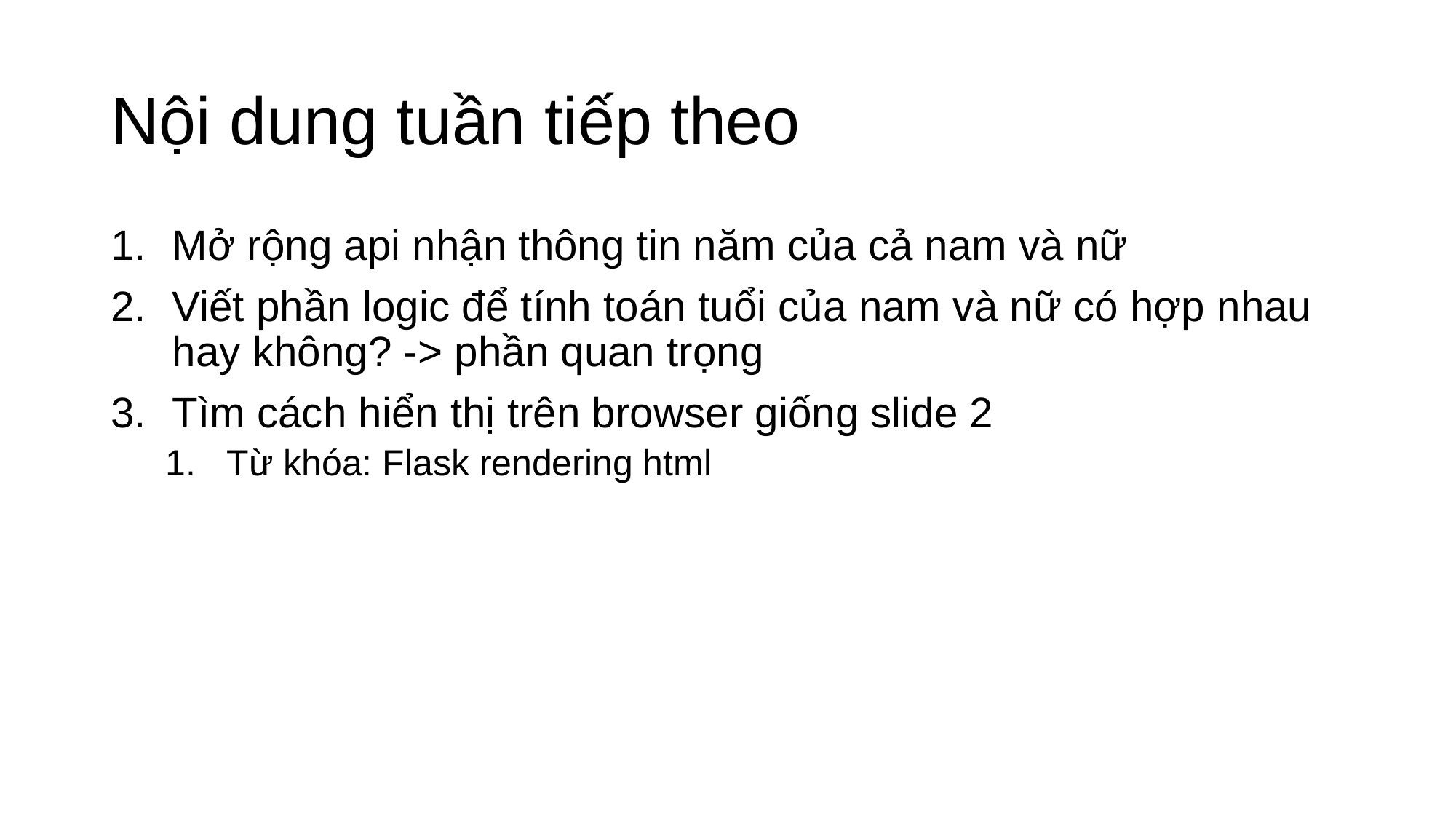

# Nội dung tuần tiếp theo
Mở rộng api nhận thông tin năm của cả nam và nữ
Viết phần logic để tính toán tuổi của nam và nữ có hợp nhau hay không? -> phần quan trọng
Tìm cách hiển thị trên browser giống slide 2
Từ khóa: Flask rendering html